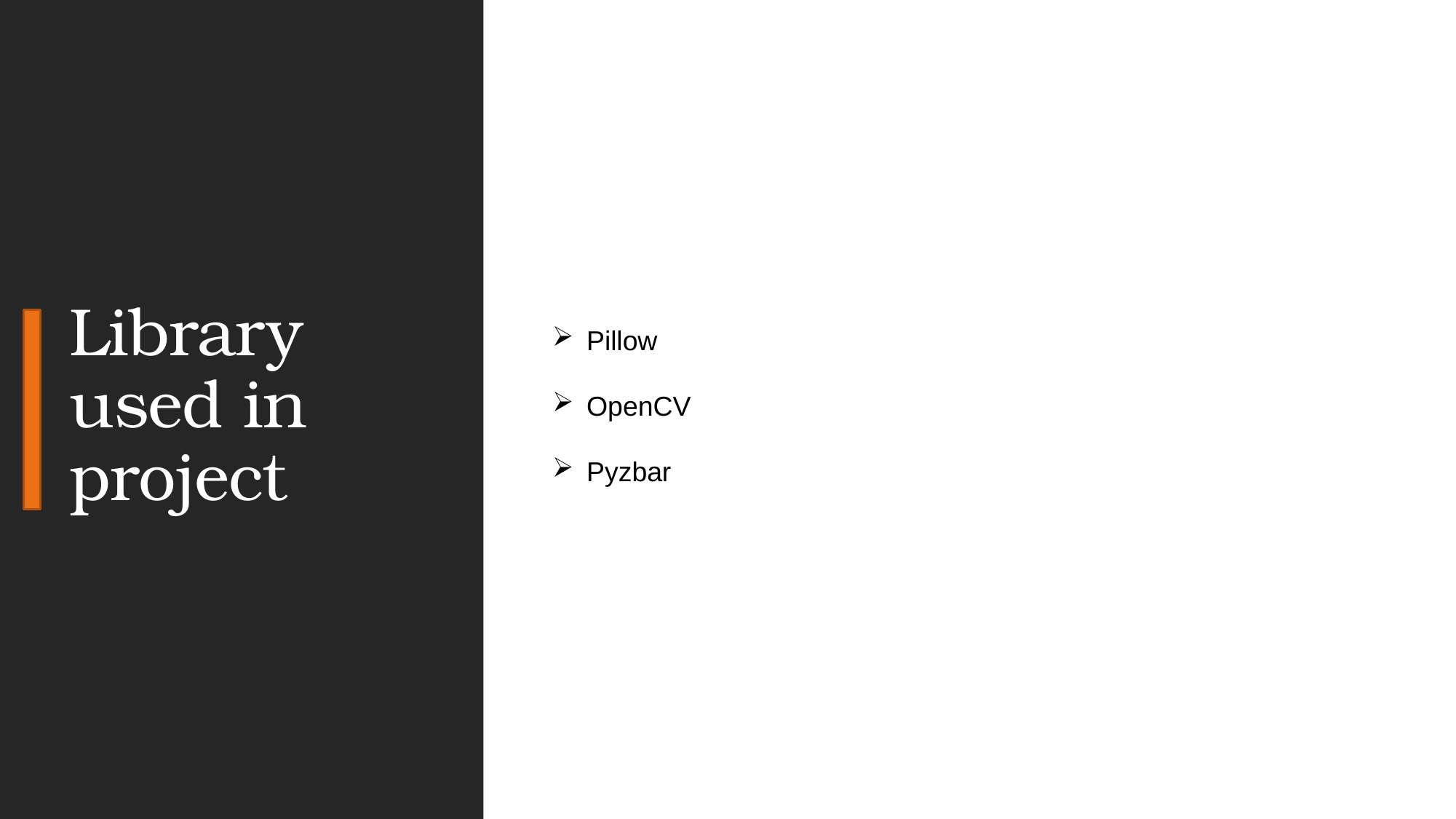

# Library used in project

Pillow

OpenCV

Pyzbar